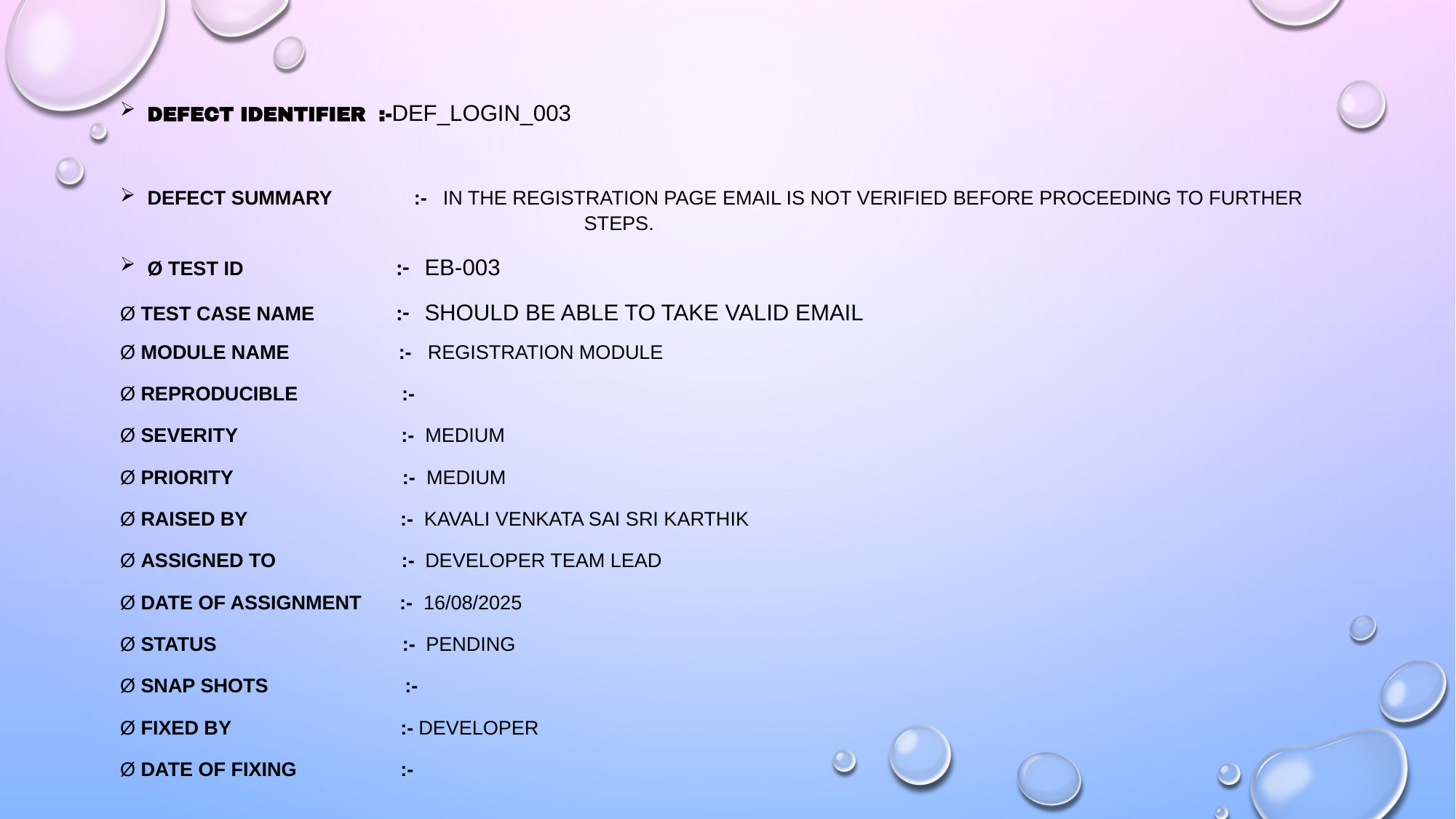

Defect identifier  :-Def_login_003

Defect summary               :-   In the registration page email is not verified before proceeding to further 			                    steps.
Ø Test Id                            :-   EB‑003
Ø Test case name               :-   SHOULD BE ABLE TO TAKE valid EMAIL
Ø Module name                    :-   registration module
Ø Reproducible                   :-
Ø Severity                              :-  medium
Ø Priority                               :-  medium
Ø Raised by                            :-  kavali Venkata sai sri karthik
Ø Assigned to                       :-  developer Team lead
Ø Date of assignment       :-  16/08/2025
Ø Status                                  :-  pending
Ø Snap shots                         :-
Ø Fixed by                               :- developer
Ø Date of fixing                   :-